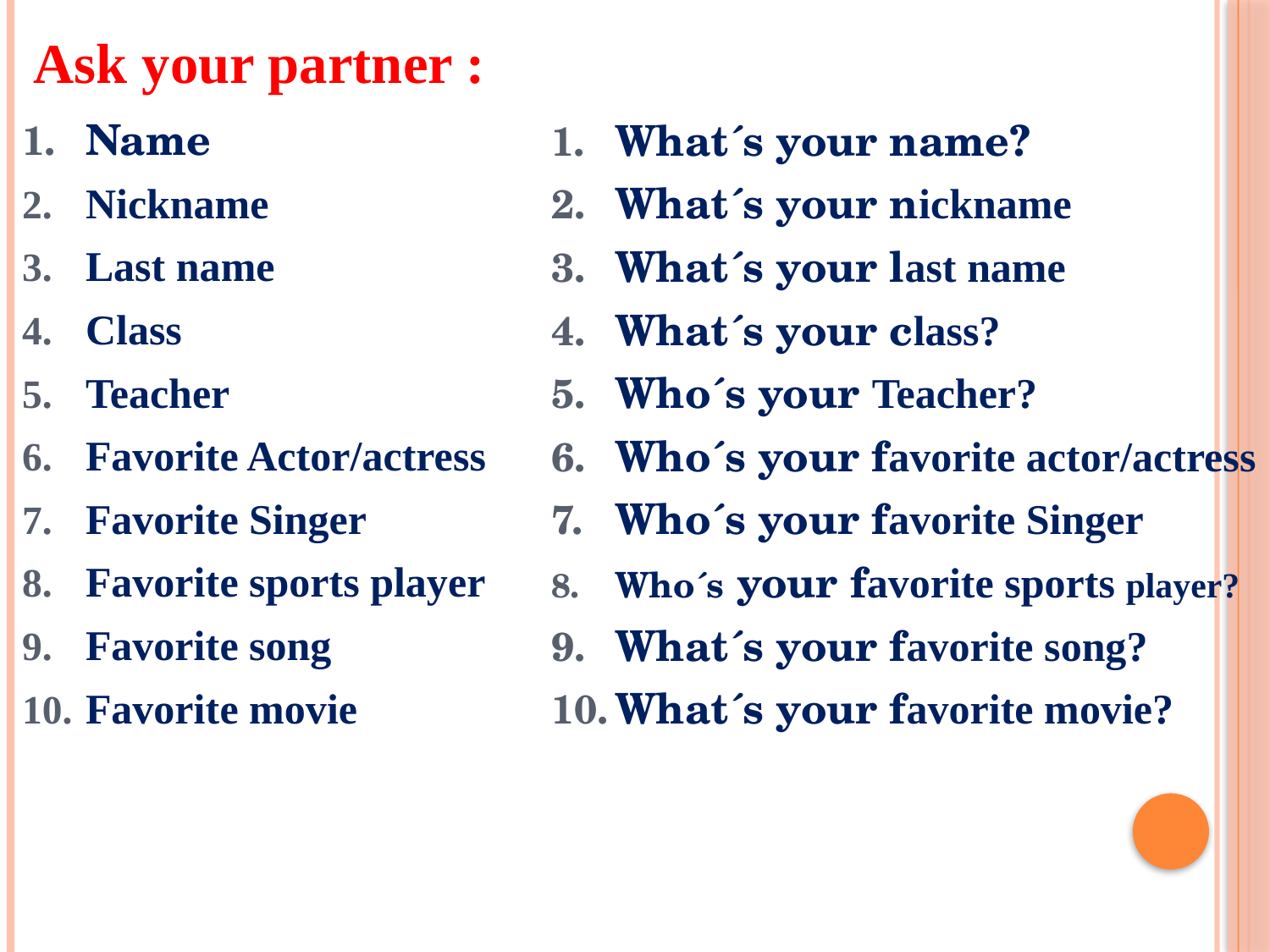

Ask your partner :
Name
Nickname
Last name
Class
Teacher
Favorite Actor/actress
Favorite Singer
Favorite sports player
Favorite song
Favorite movie
What´s your name?
What´s your nickname
What´s your last name
What´s your class?
Who´s your Teacher?
Who´s your favorite actor/actress
Who´s your favorite Singer
Who´s your favorite sports player?
What´s your favorite song?
What´s your favorite movie?